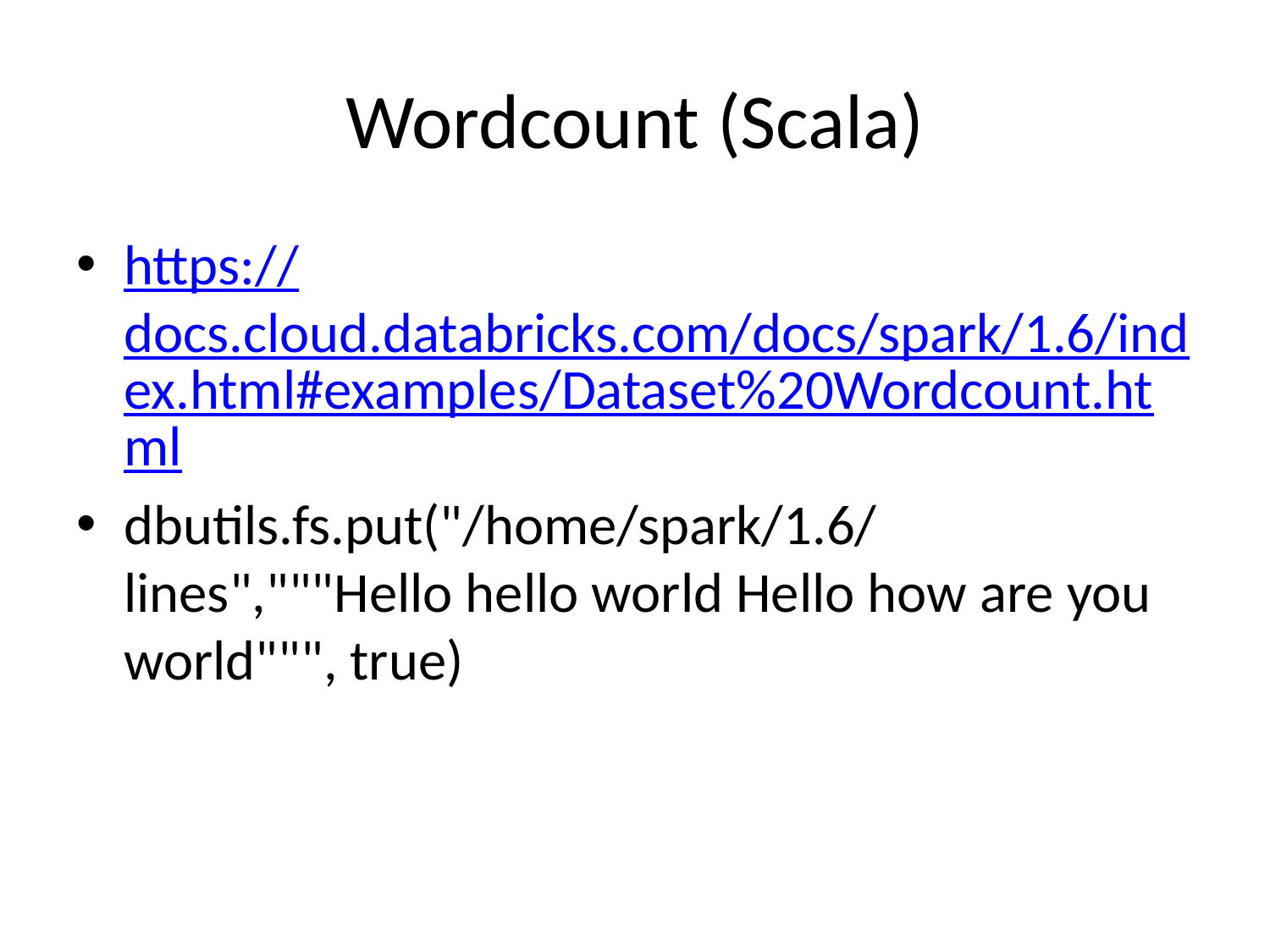

# Wordcount (Scala)
https://docs.cloud.databricks.com/docs/spark/1.6/index.html#examples/Dataset%20Wordcount.html
dbutils.fs.put("/home/spark/1.6/lines","""Hello hello world Hello how are you world""", true)